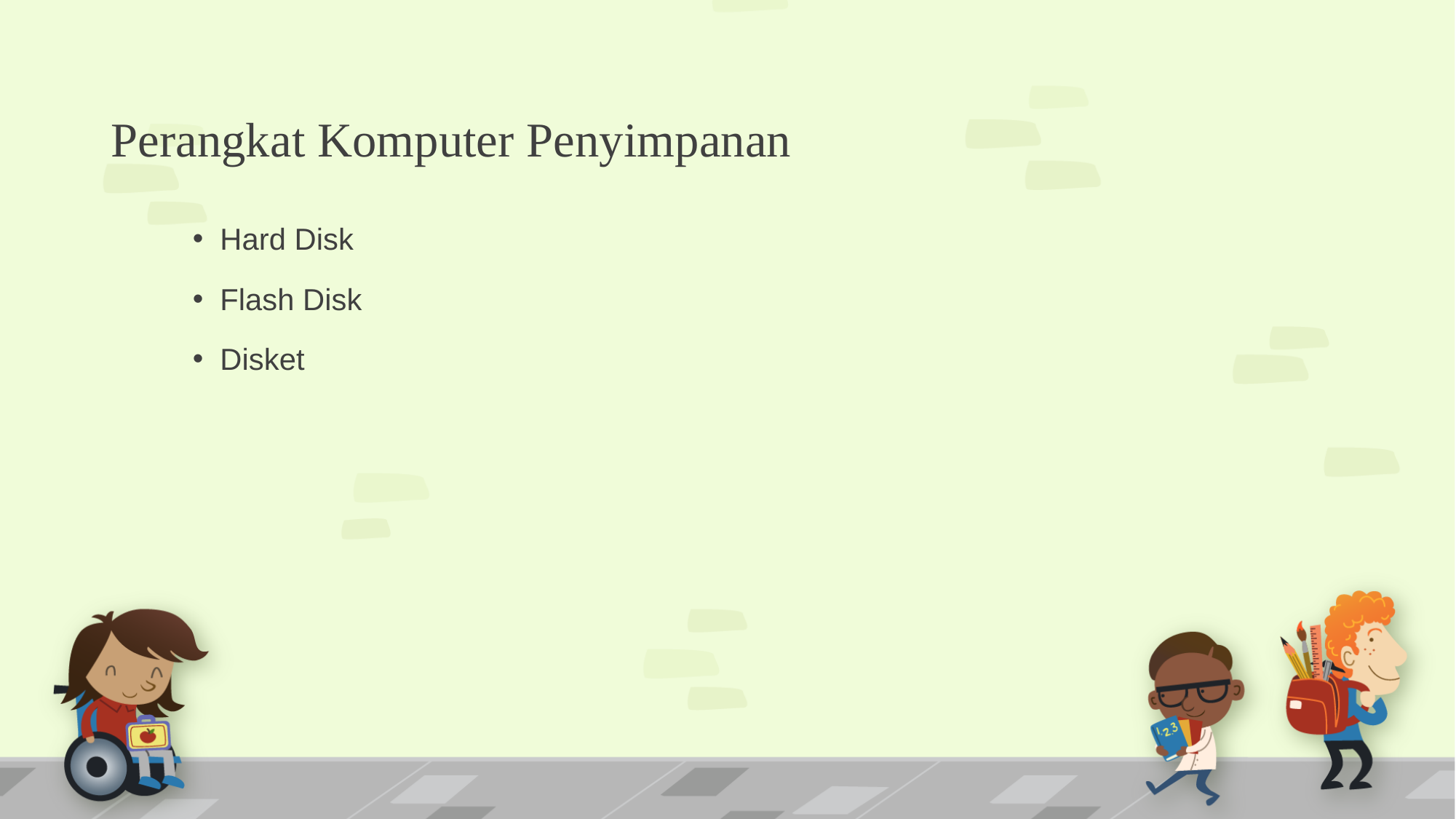

# Perangkat Komputer Penyimpanan
Hard Disk
Flash Disk
Disket